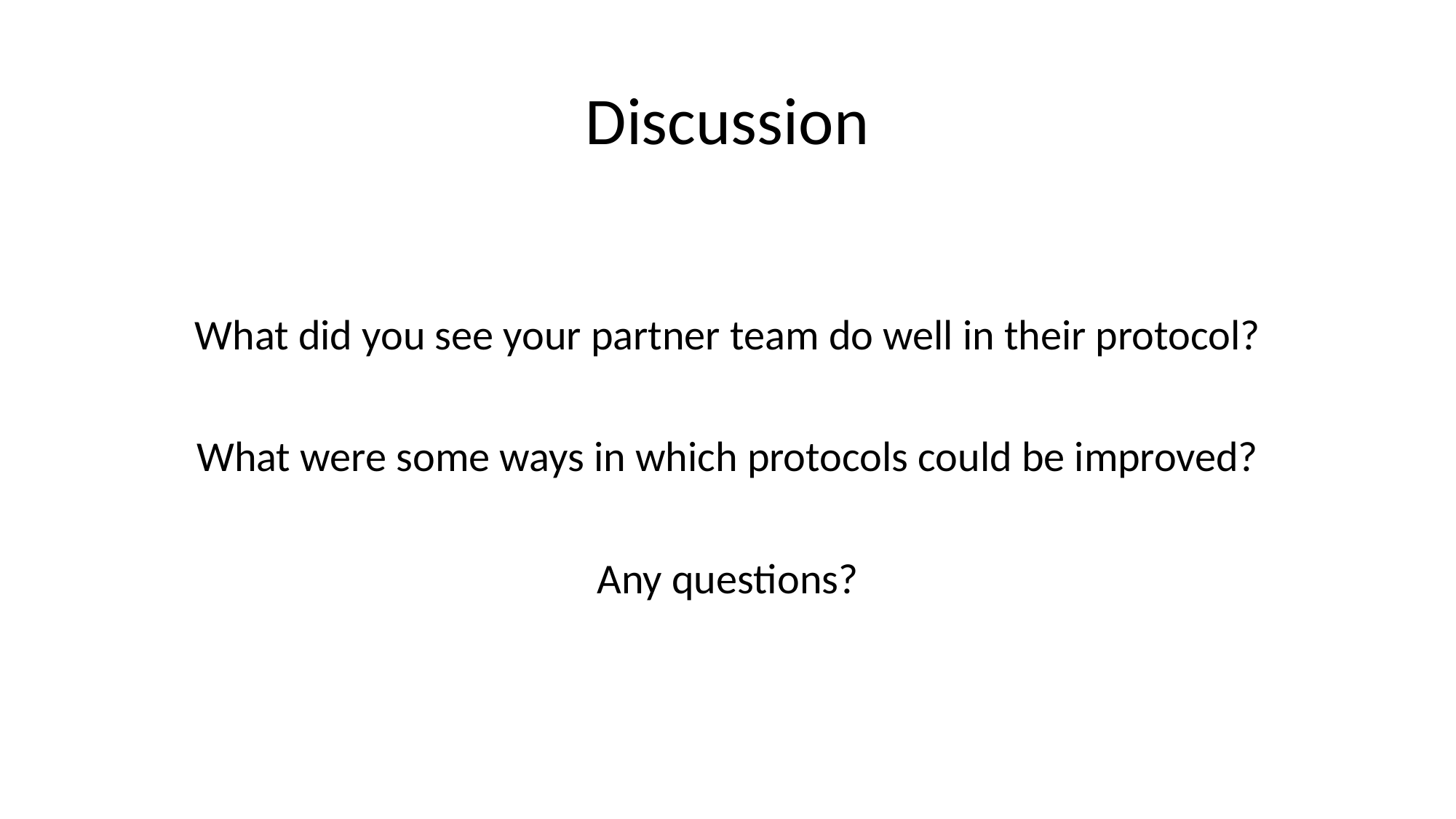

# Discussion
What did you see your partner team do well in their protocol?

What were some ways in which protocols could be improved?

Any questions?